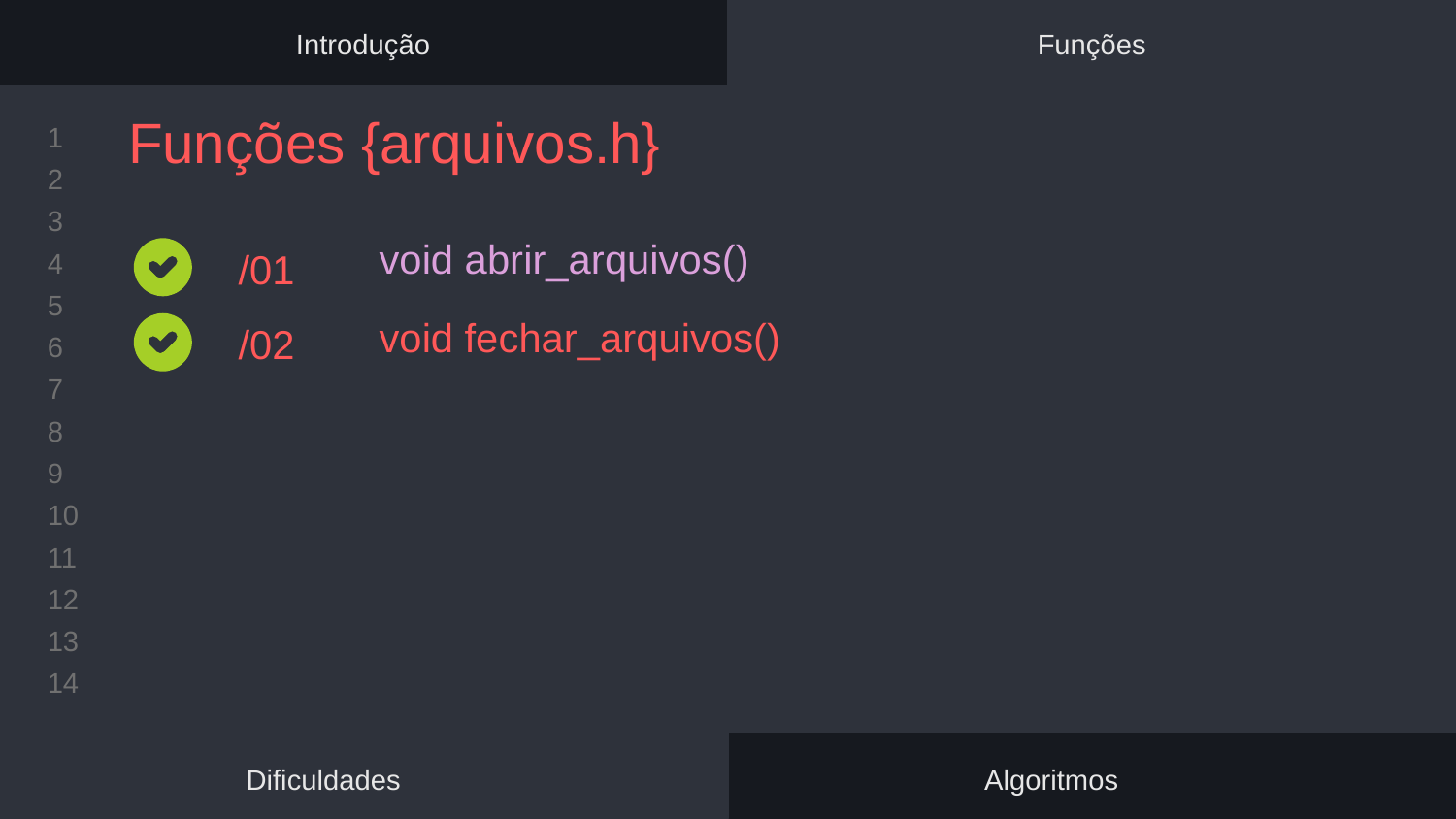

Introdução
Funções
# Funções {arquivos.h}
void abrir_arquivos()
/01

/02
void fechar_arquivos()

Dificuldades
Algoritmos